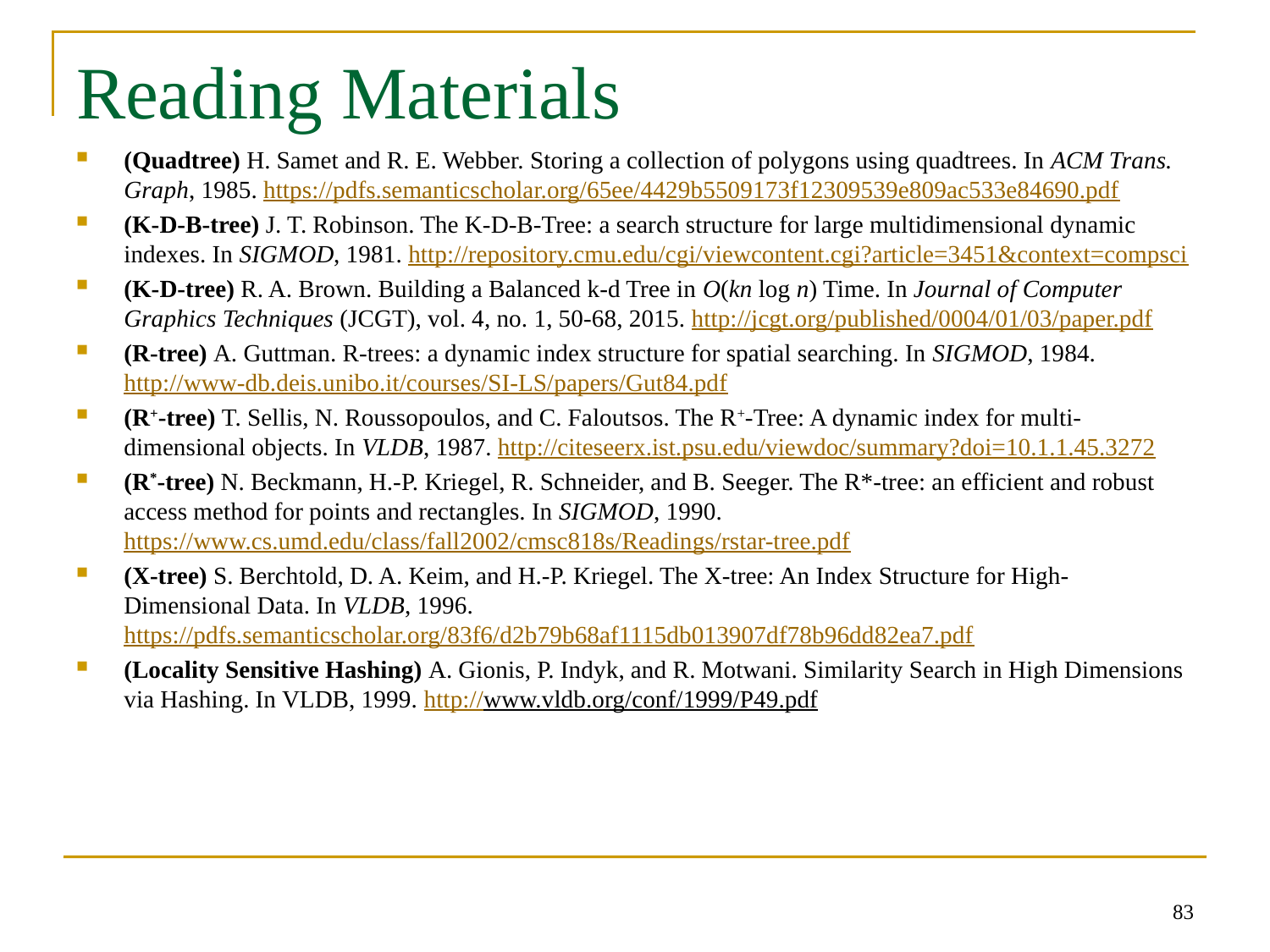

# Reading Materials
(Quadtree) H. Samet and R. E. Webber. Storing a collection of polygons using quadtrees. In ACM Trans. Graph, 1985. https://pdfs.semanticscholar.org/65ee/4429b5509173f12309539e809ac533e84690.pdf
(K-D-B-tree) J. T. Robinson. The K-D-B-Tree: a search structure for large multidimensional dynamic indexes. In SIGMOD, 1981. http://repository.cmu.edu/cgi/viewcontent.cgi?article=3451&context=compsci
(K-D-tree) R. A. Brown. Building a Balanced k-d Tree in O(kn log n) Time. In Journal of Computer Graphics Techniques (JCGT), vol. 4, no. 1, 50-68, 2015. http://jcgt.org/published/0004/01/03/paper.pdf
(R-tree) A. Guttman. R-trees: a dynamic index structure for spatial searching. In SIGMOD, 1984. http://www-db.deis.unibo.it/courses/SI-LS/papers/Gut84.pdf
(R+-tree) T. Sellis, N. Roussopoulos, and C. Faloutsos. The R+-Tree: A dynamic index for multi-dimensional objects. In VLDB, 1987. http://citeseerx.ist.psu.edu/viewdoc/summary?doi=10.1.1.45.3272
(R*-tree) N. Beckmann, H.-P. Kriegel, R. Schneider, and B. Seeger. The R*-tree: an efficient and robust access method for points and rectangles. In SIGMOD, 1990. https://www.cs.umd.edu/class/fall2002/cmsc818s/Readings/rstar-tree.pdf
(X-tree) S. Berchtold, D. A. Keim, and H.-P. Kriegel. The X-tree: An Index Structure for High-Dimensional Data. In VLDB, 1996. https://pdfs.semanticscholar.org/83f6/d2b79b68af1115db013907df78b96dd82ea7.pdf
(Locality Sensitive Hashing) A. Gionis, P. Indyk, and R. Motwani. Similarity Search in High Dimensions via Hashing. In VLDB, 1999. http://www.vldb.org/conf/1999/P49.pdf
83